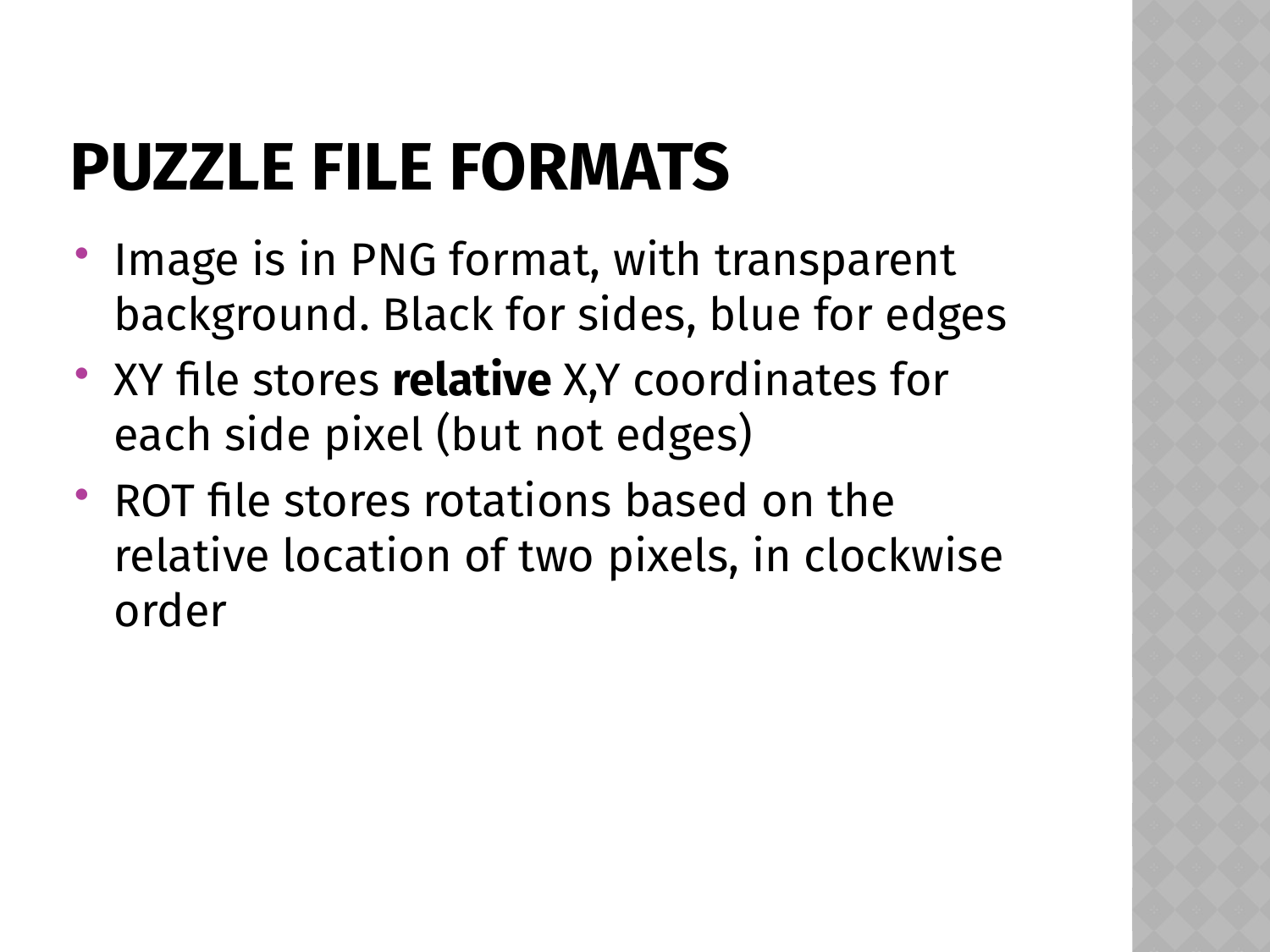

# PUZZLE file formats
Image is in PNG format, with transparent background. Black for sides, blue for edges
XY file stores relative X,Y coordinates for each side pixel (but not edges)
ROT file stores rotations based on the relative location of two pixels, in clockwise order